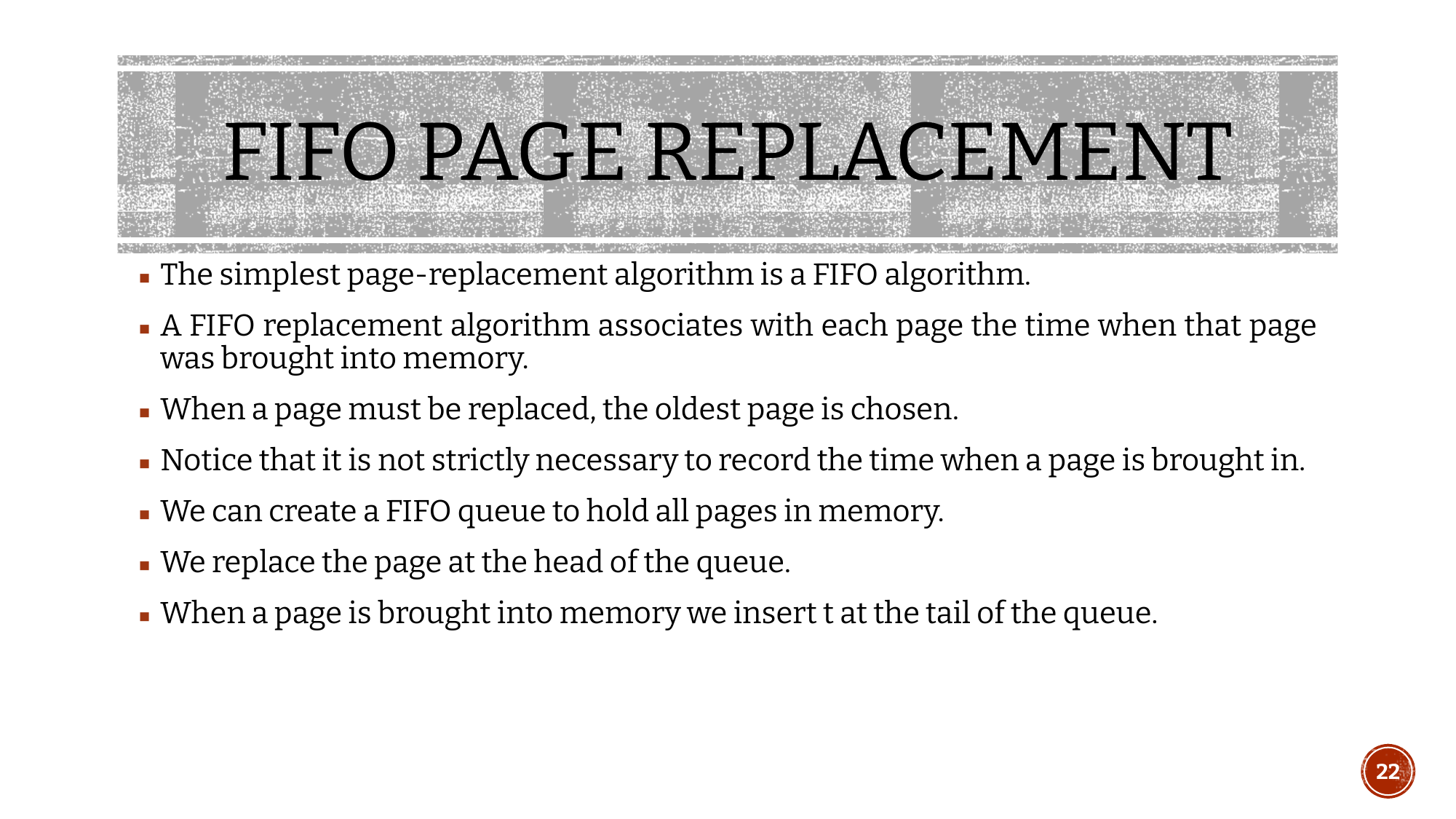

# FIFO PAGE REPLACEMENT

The simplest page-replacement algorithm is a FIFO algorithm.
A FIFO replacement algorithm associates with each page the time when that page was brought into memory.
When a page must be replaced, the oldest page is chosen.
Notice that it is not strictly necessary to record the time when a page is brought in.
We can create a FIFO queue to hold all pages in memory.
We replace the page at the head of the queue.
When a page is brought into memory we insert t at the tail of the queue.

22